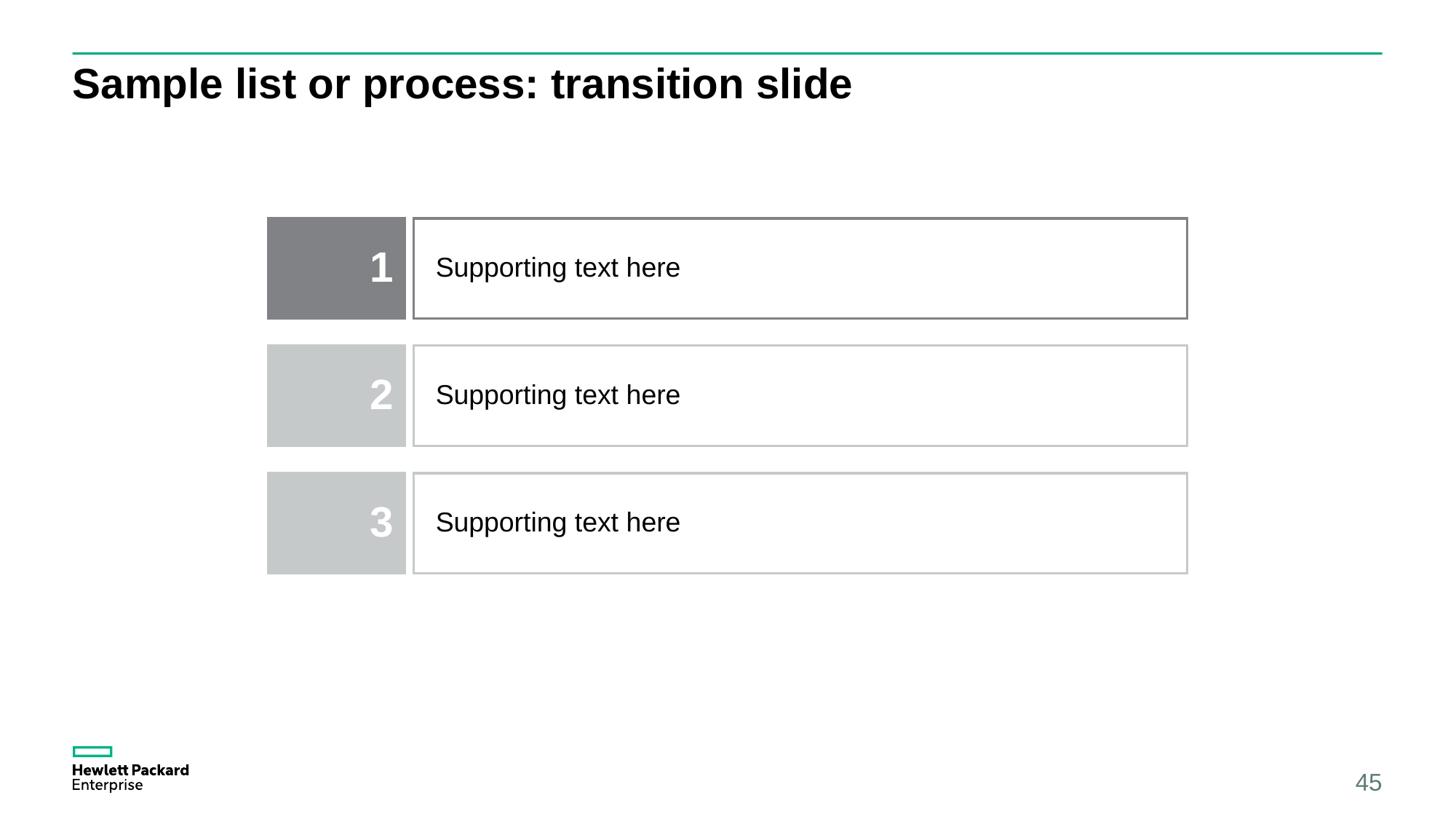

# Sample list or process: transition slide
1
Supporting text here
2
Supporting text here
3
Supporting text here
45